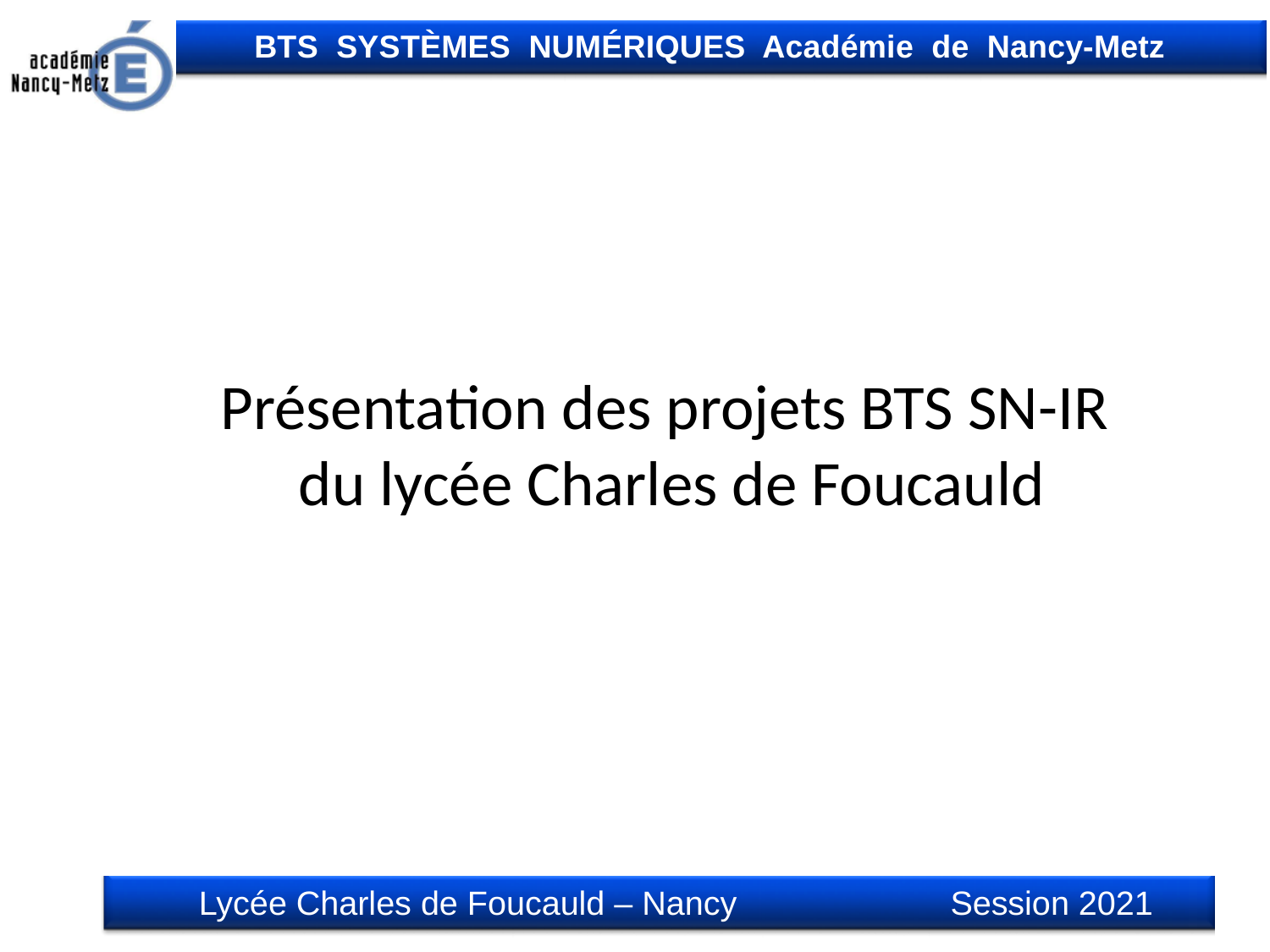

Présentation des projets BTS SN-IR
du lycée Charles de Foucauld